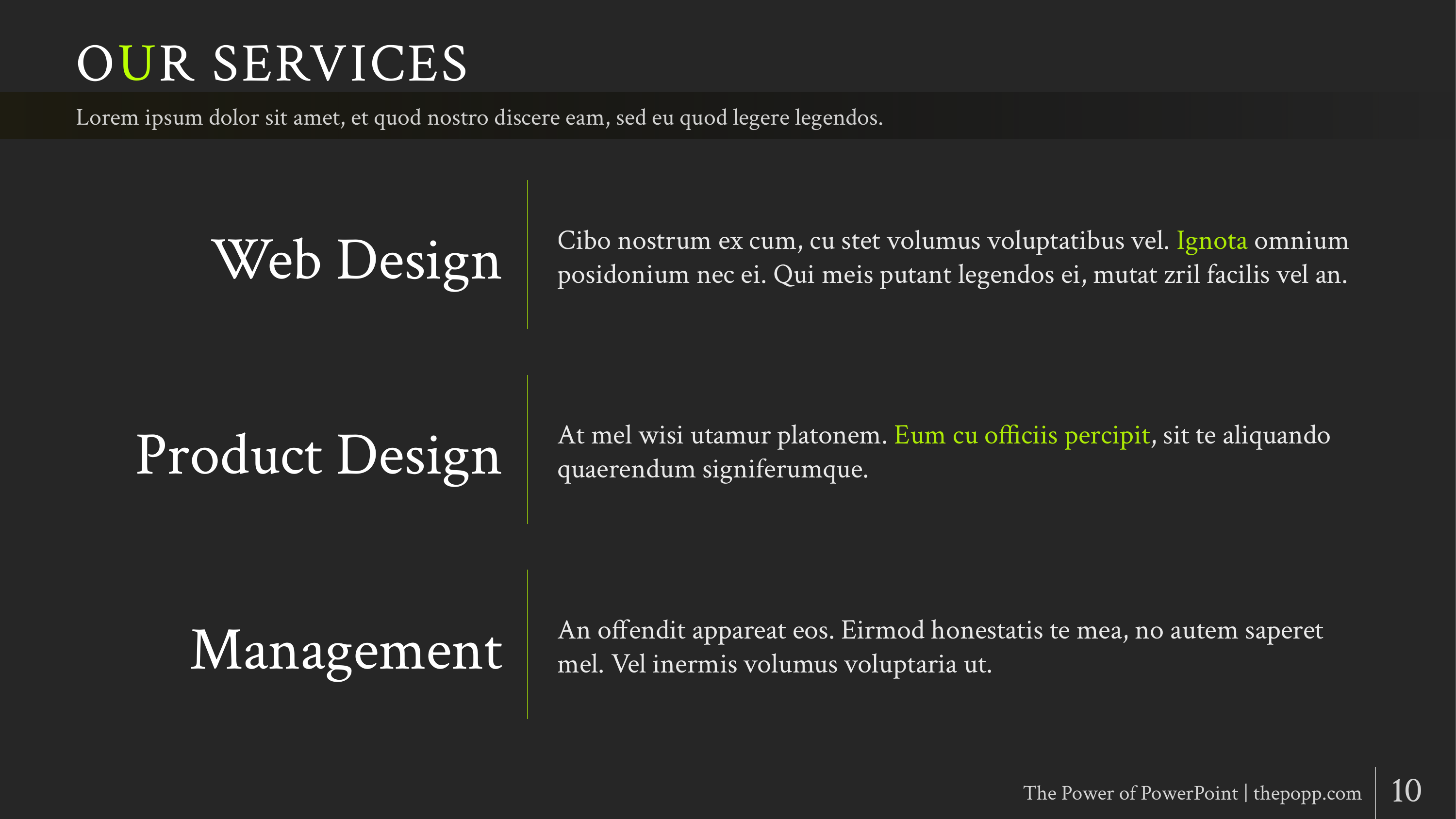

# OUR SERVICES
Lorem ipsum dolor sit amet, et quod nostro discere eam, sed eu quod legere legendos.

Cibo nostrum ex cum, cu stet volumus voluptatibus vel. Ignota omnium posidonium nec ei. Qui meis putant legendos ei, mutat zril facilis vel an.
Web Design
At mel wisi utamur platonem. Eum cu officiis percipit, sit te aliquando quaerendum signiferumque.
Product Design
An offendit appareat eos. Eirmod honestatis te mea, no autem saperet mel. Vel inermis volumus voluptaria ut.
Management
The Power of PowerPoint | thepopp.com
10